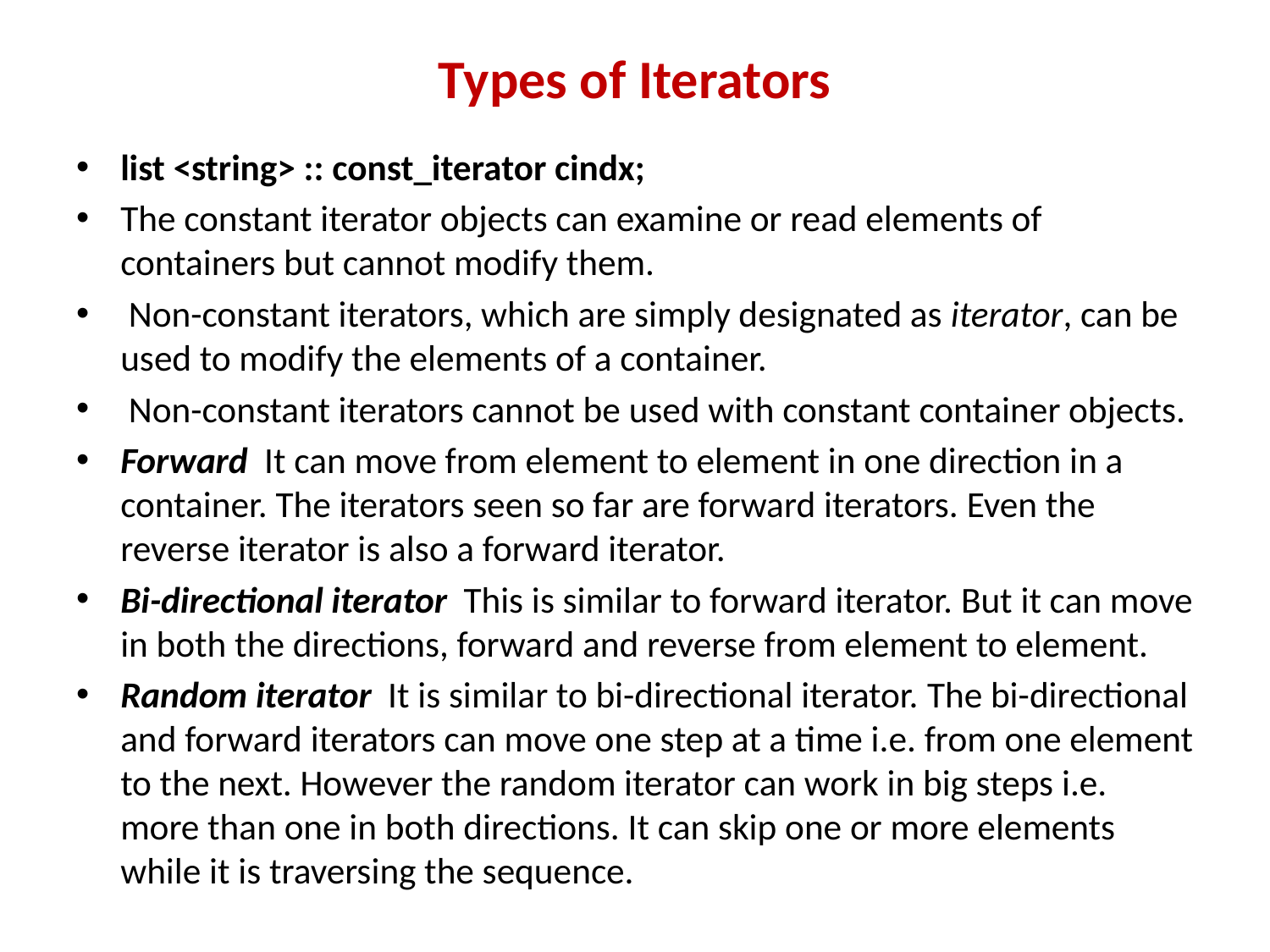

# Types of Iterators
list <string> :: const_iterator cindx;
The constant iterator objects can examine or read elements of containers but cannot modify them.
 Non-constant iterators, which are simply designated as iterator, can be used to modify the elements of a container.
 Non-constant iterators cannot be used with constant container objects.
Forward  It can move from element to element in one direction in a container. The iterators seen so far are forward iterators. Even the reverse iterator is also a forward iterator.
Bi-directional iterator  This is similar to forward iterator. But it can move in both the directions, forward and reverse from element to element.
Random iterator  It is similar to bi-directional iterator. The bi-directional and forward iterators can move one step at a time i.e. from one element to the next. However the random iterator can work in big steps i.e. more than one in both directions. It can skip one or more elements while it is traversing the sequence.